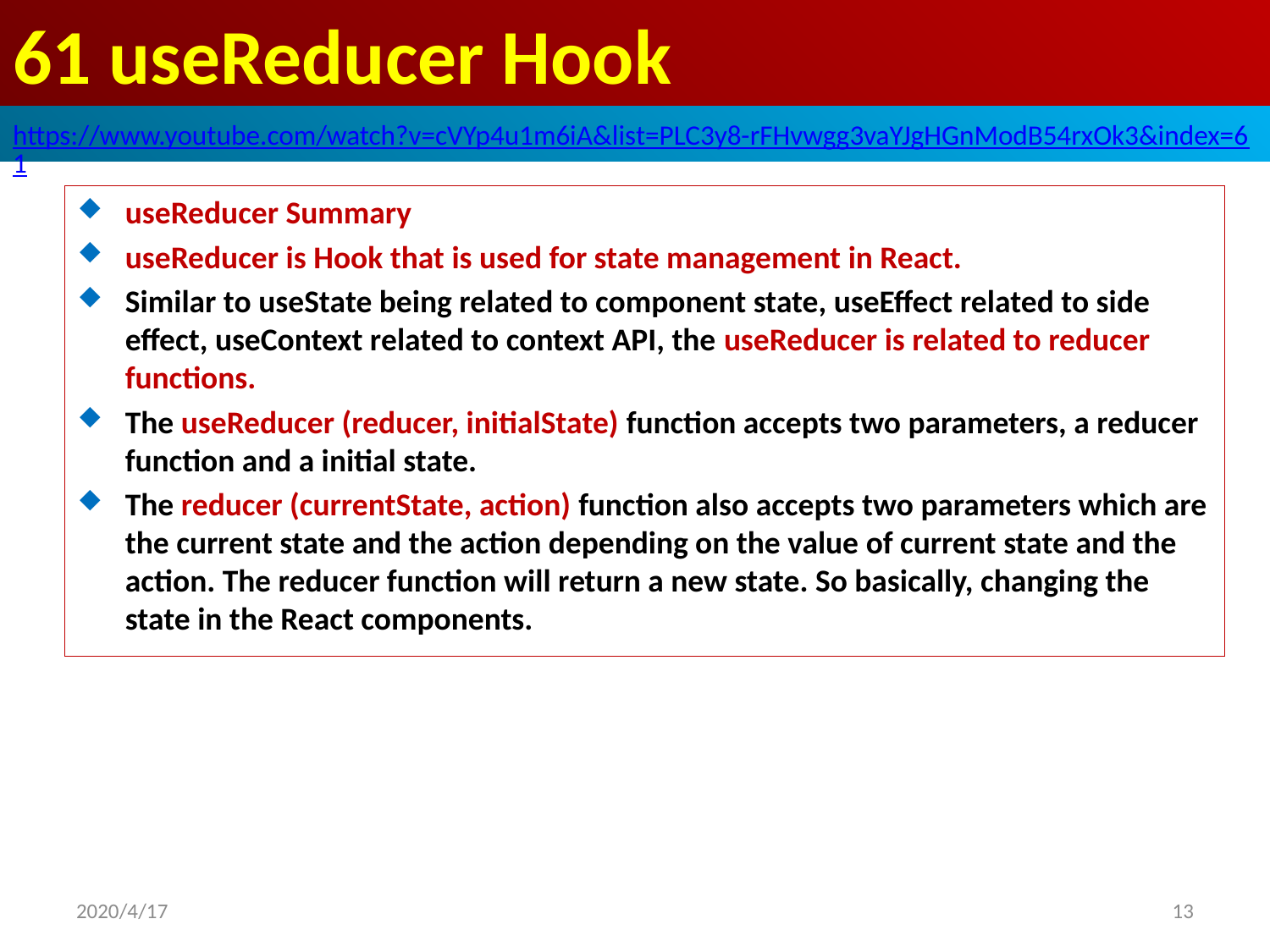

# 61 useReducer Hook
https://www.youtube.com/watch?v=cVYp4u1m6iA&list=PLC3y8-rFHvwgg3vaYJgHGnModB54rxOk3&index=61
useReducer Summary
useReducer is Hook that is used for state management in React.
Similar to useState being related to component state, useEffect related to side effect, useContext related to context API, the useReducer is related to reducer functions.
The useReducer (reducer, initialState) function accepts two parameters, a reducer function and a initial state.
The reducer (currentState, action) function also accepts two parameters which are the current state and the action depending on the value of current state and the action. The reducer function will return a new state. So basically, changing the state in the React components.
2020/4/17
13